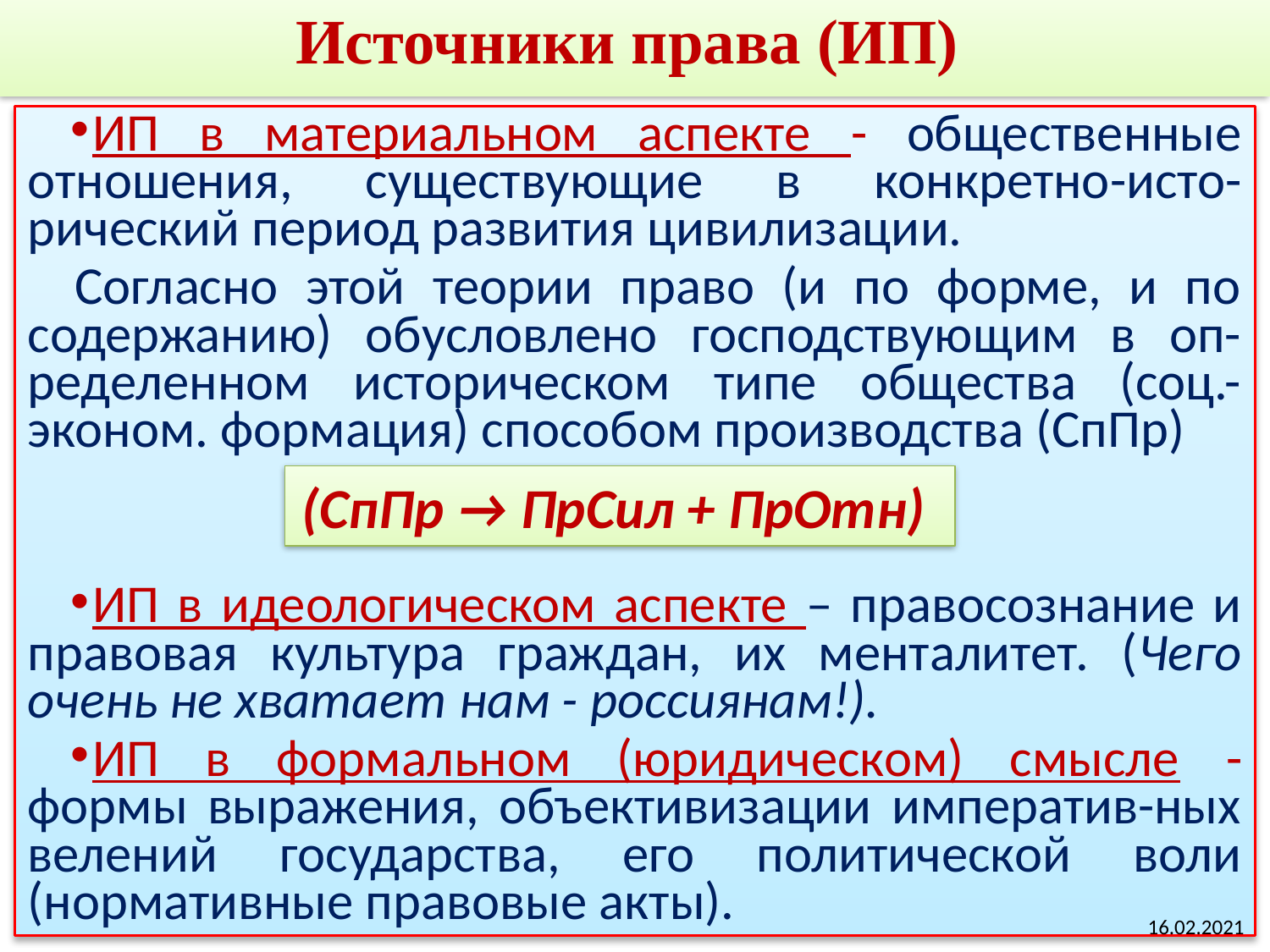

# Источники права (ИП)
ИП в материальном аспекте - общественные отношения, существующие в конкретно-исто-рический период развития цивилизации.
Согласно этой теории право (и по форме, и по содержанию) обусловлено господствующим в оп-ределенном историческом типе общества (соц.-эконом. формация) способом производства (СпПр)

ИП в идеологическом аспекте – правосознание и правовая культура граждан, их менталитет. (Чего очень не хватает нам - россиянам!).
ИП в формальном (юридическом) смысле - формы выражения, объективизации императив-ных велений государства, его политической воли (нормативные правовые акты).
(СпПр → ПрСил + ПрОтн)
16.02.2021